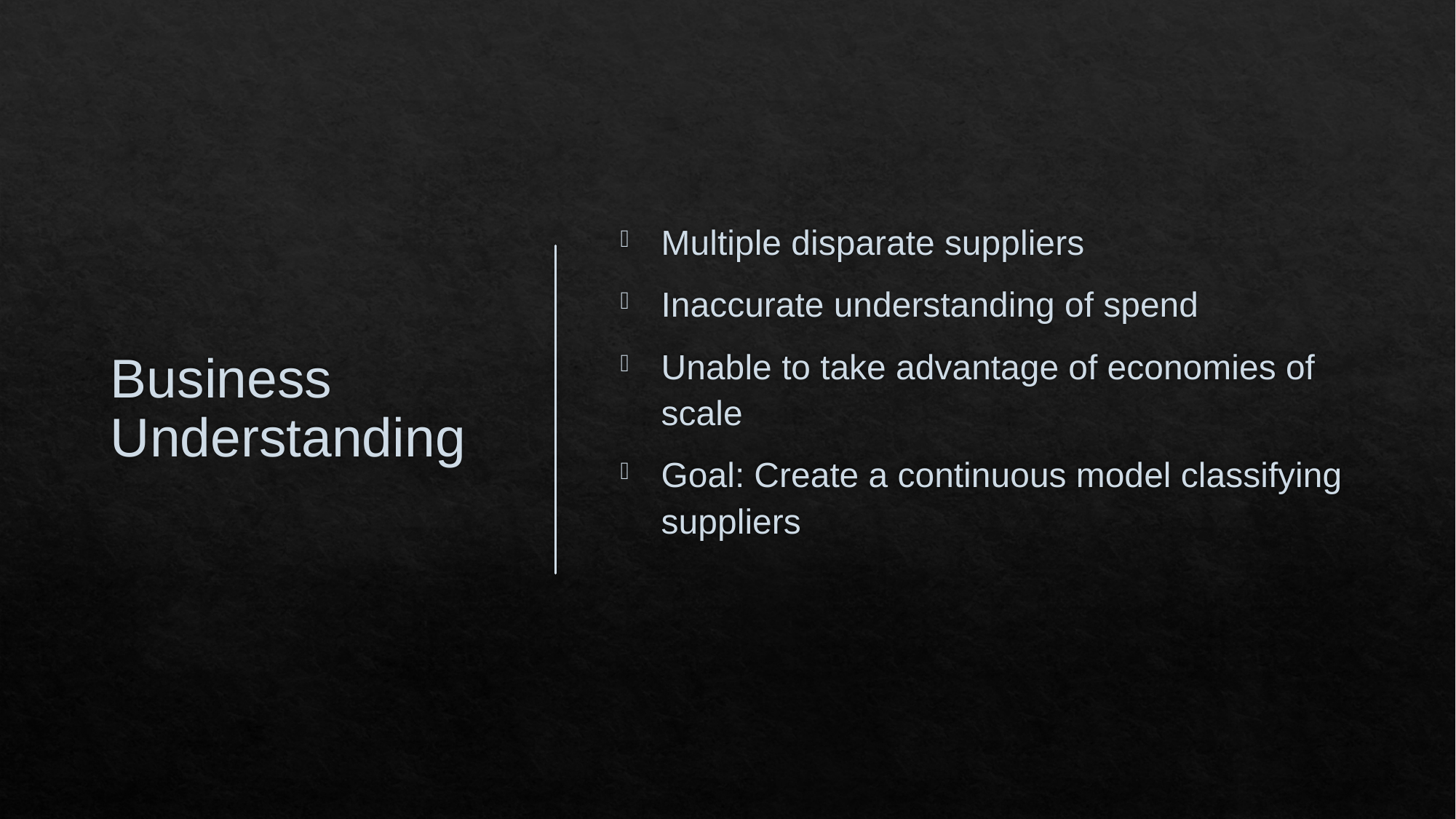

# Business Understanding
Multiple disparate suppliers
Inaccurate understanding of spend
Unable to take advantage of economies of scale
Goal: Create a continuous model classifying suppliers